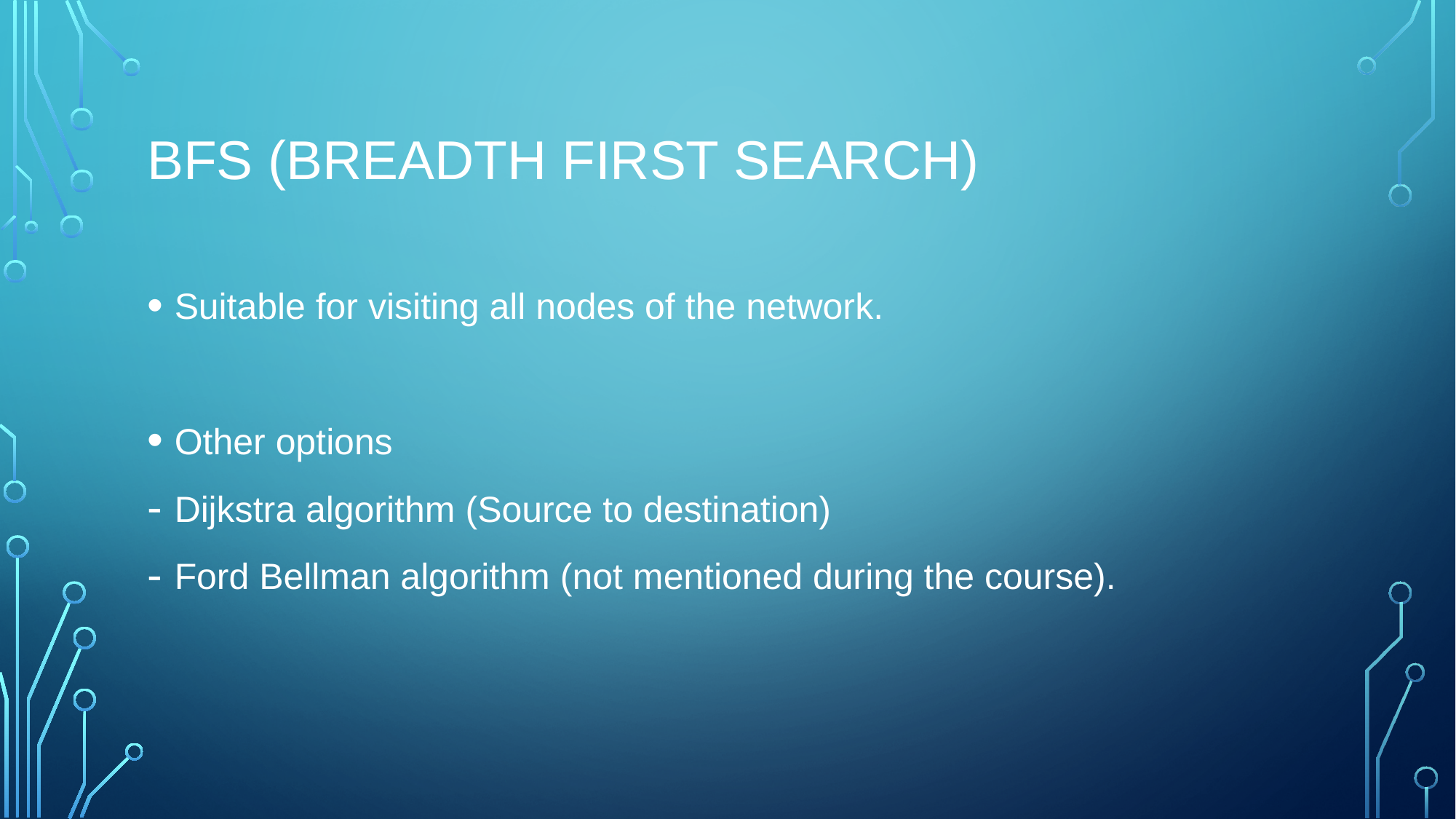

# BFS (Breadth First search)
Suitable for visiting all nodes of the network.

Other options
Dijkstra algorithm (Source to destination)
Ford Bellman algorithm (not mentioned during the course).